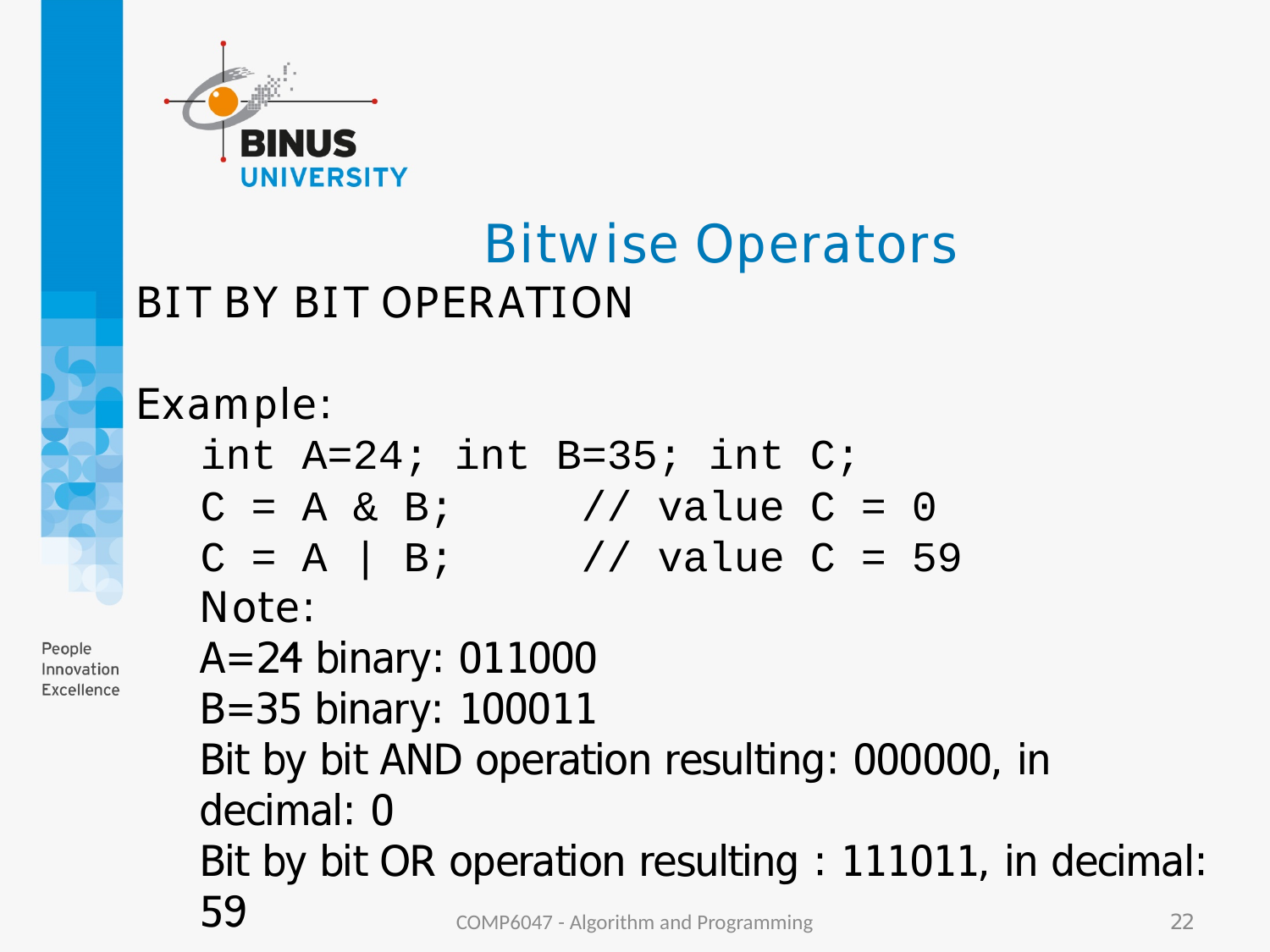

# Bitwise Operators
BIT BY BIT OPERATION

Example:
int A=24; int B=35; int C;
C = A & B;  	// value C = 0
C = A | B;   	// value C = 59
Note:
A=24 binary: 011000
B=35 binary: 100011
Bit by bit AND operation resulting: 000000, in decimal: 0
Bit by bit OR operation resulting : 111011, in decimal: 59

COMP6047 - Algorithm and Programming
22